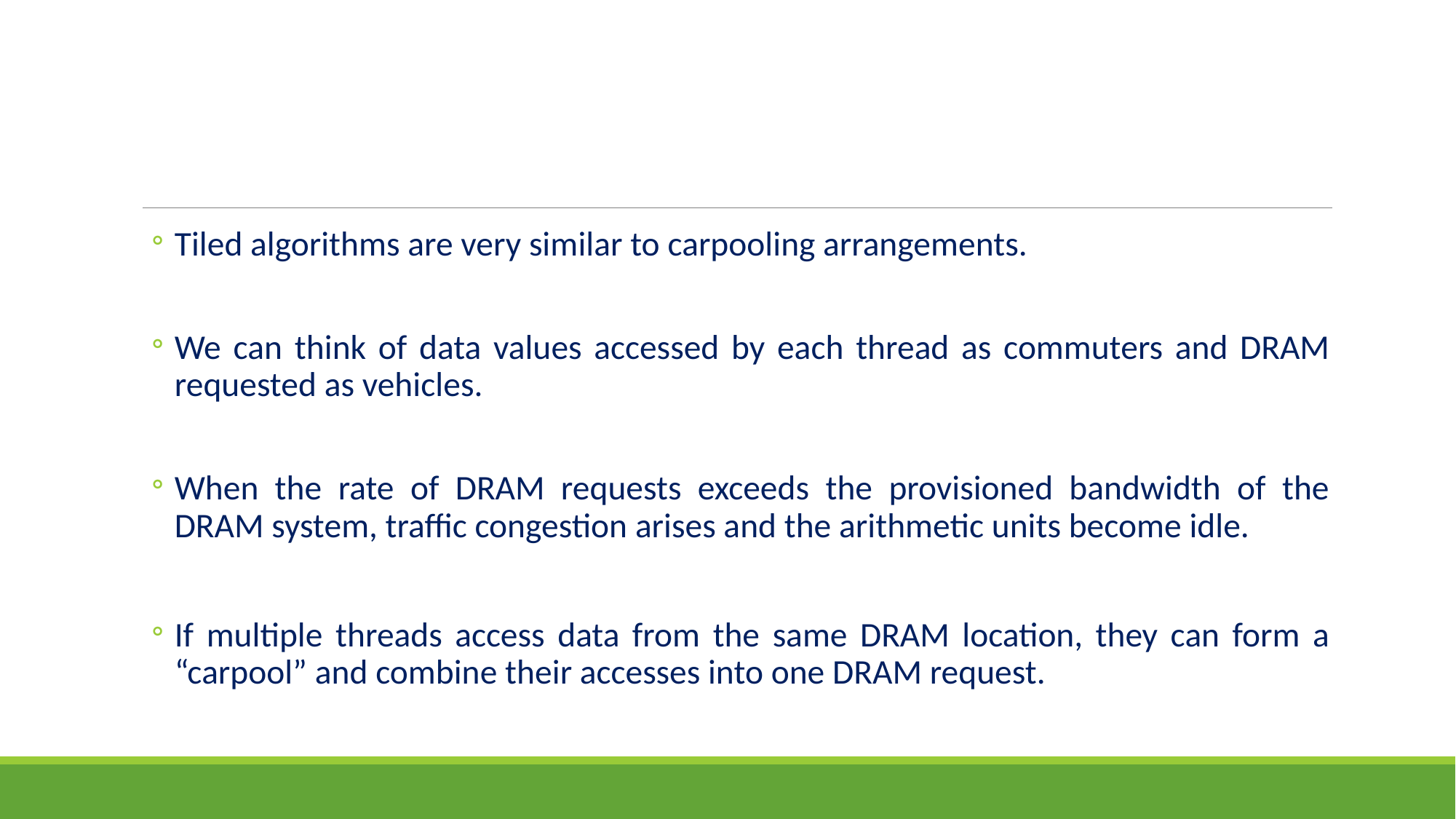

#
Tiled algorithms are very similar to carpooling arrangements.

We can think of data values accessed by each thread as commuters and DRAM requested as vehicles.

When the rate of DRAM requests exceeds the provisioned bandwidth of the DRAM system, traffic congestion arises and the arithmetic units become idle.

If multiple threads access data from the same DRAM location, they can form a “carpool” and combine their accesses into one DRAM request.